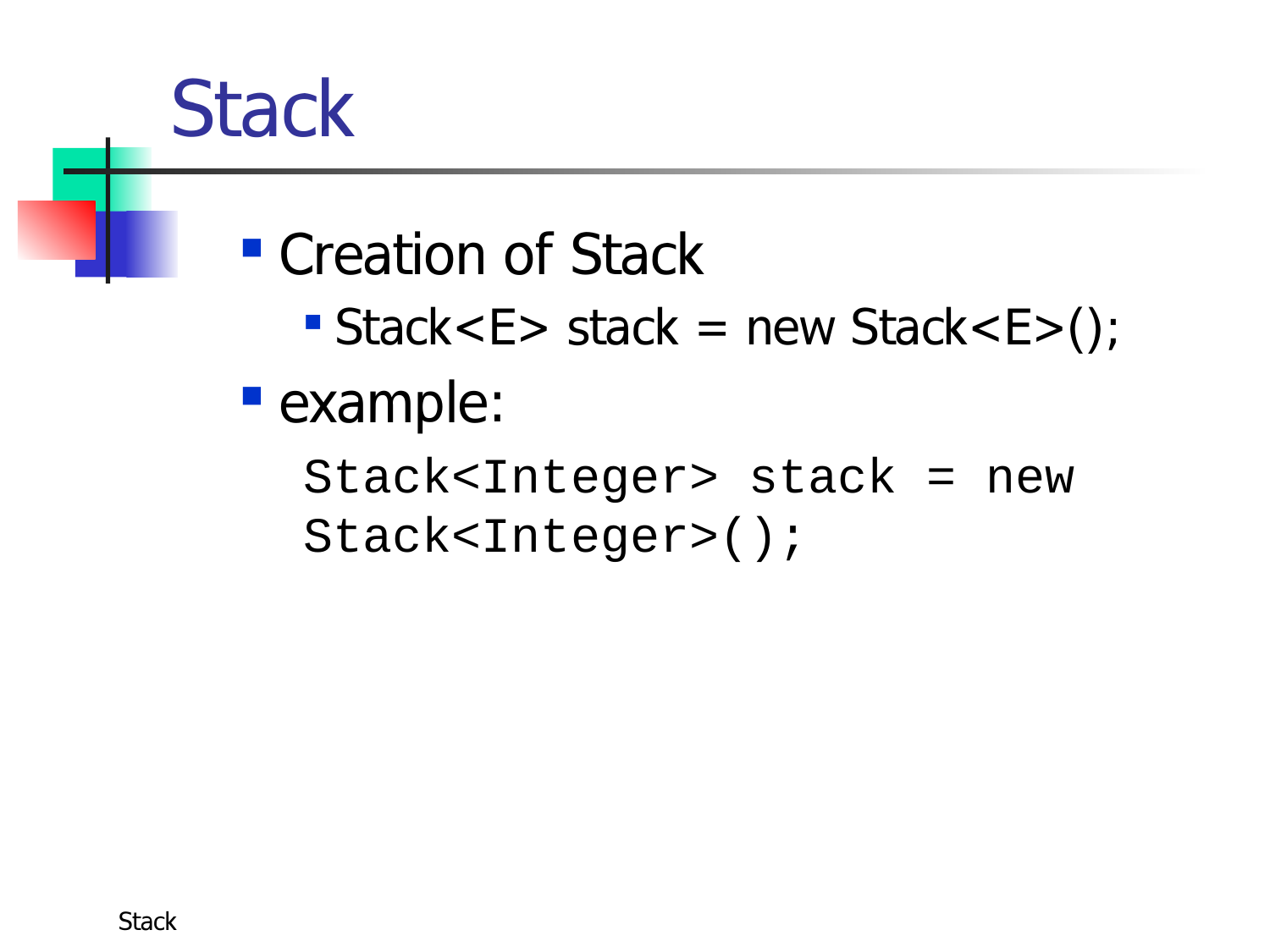

# Stack
Creation of Stack
Stack<E> stack = new Stack<E>();
example:
Stack<Integer> stack = new Stack<Integer>();

Stack